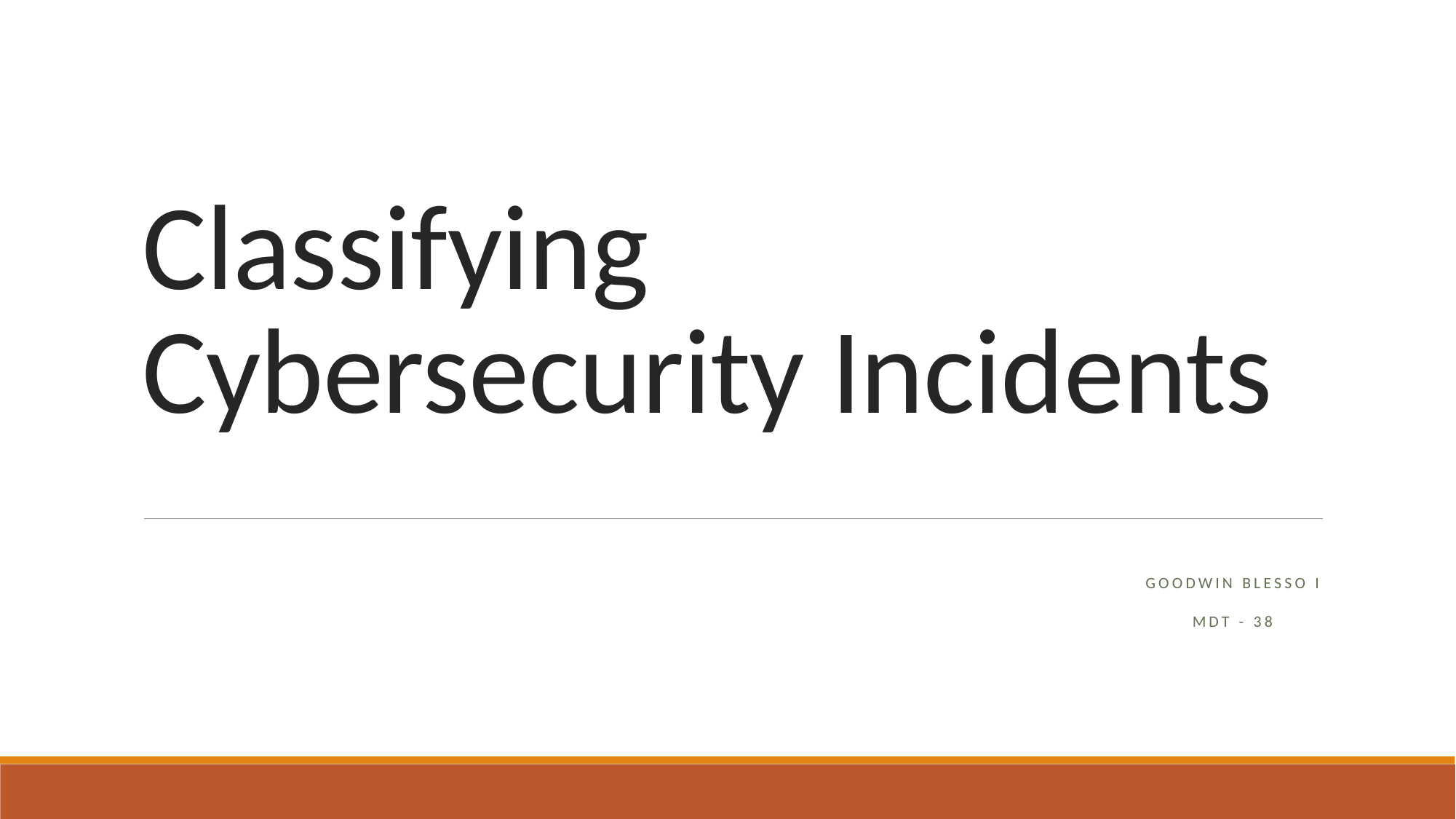

# Classifying Cybersecurity Incidents

                                                                                                                                                      Goodwin Blesso I
                                                                                                                                                             mdt - 38